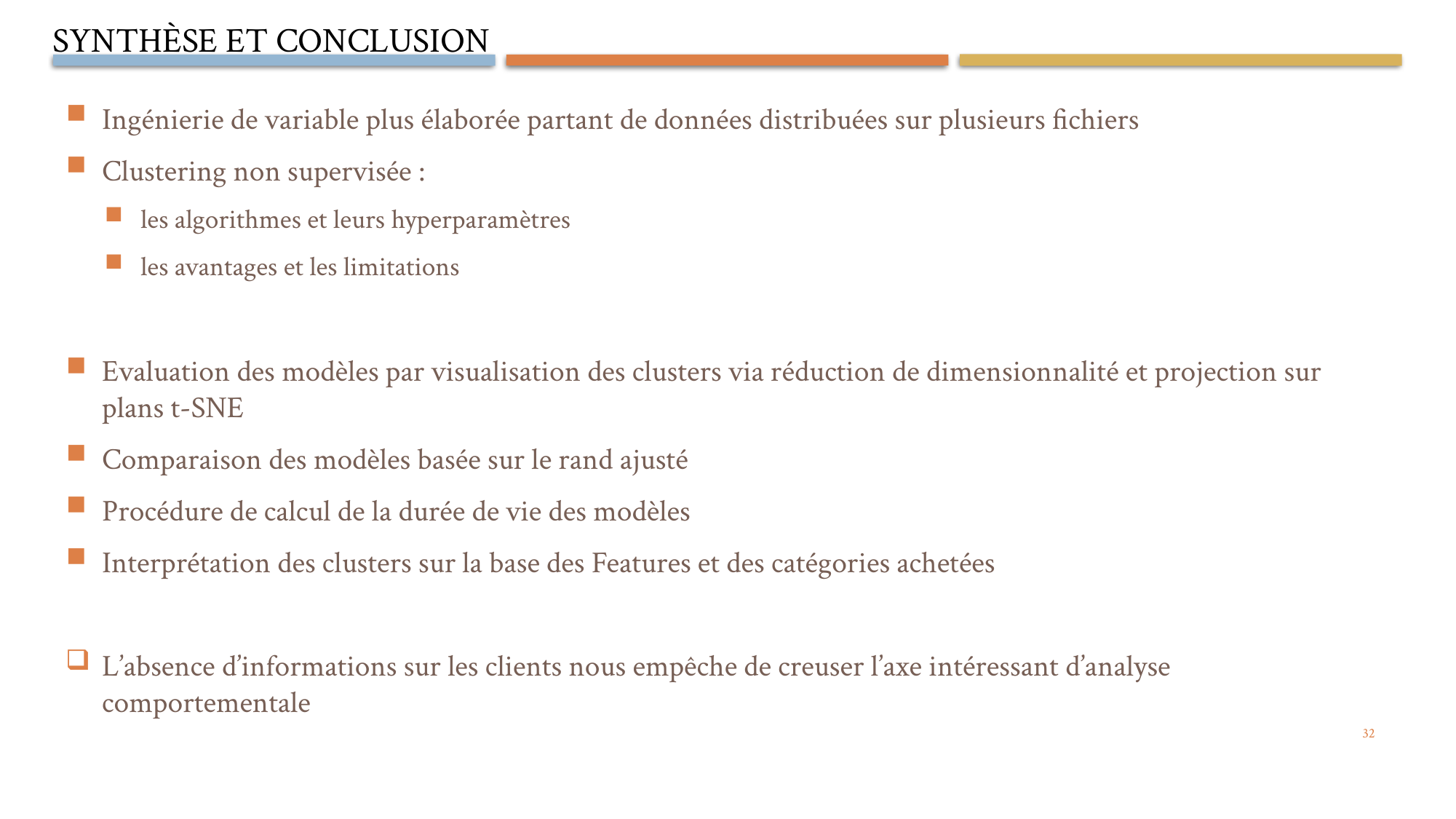

Synthèse et Conclusion
Ingénierie de variable plus élaborée partant de données distribuées sur plusieurs fichiers
Clustering non supervisée :
les algorithmes et leurs hyperparamètres
les avantages et les limitations

Evaluation des modèles par visualisation des clusters via réduction de dimensionnalité et projection sur plans t-SNE
Comparaison des modèles basée sur le rand ajusté
Procédure de calcul de la durée de vie des modèles
Interprétation des clusters sur la base des Features et des catégories achetées

L’absence d’informations sur les clients nous empêche de creuser l’axe intéressant d’analyse comportementale

32